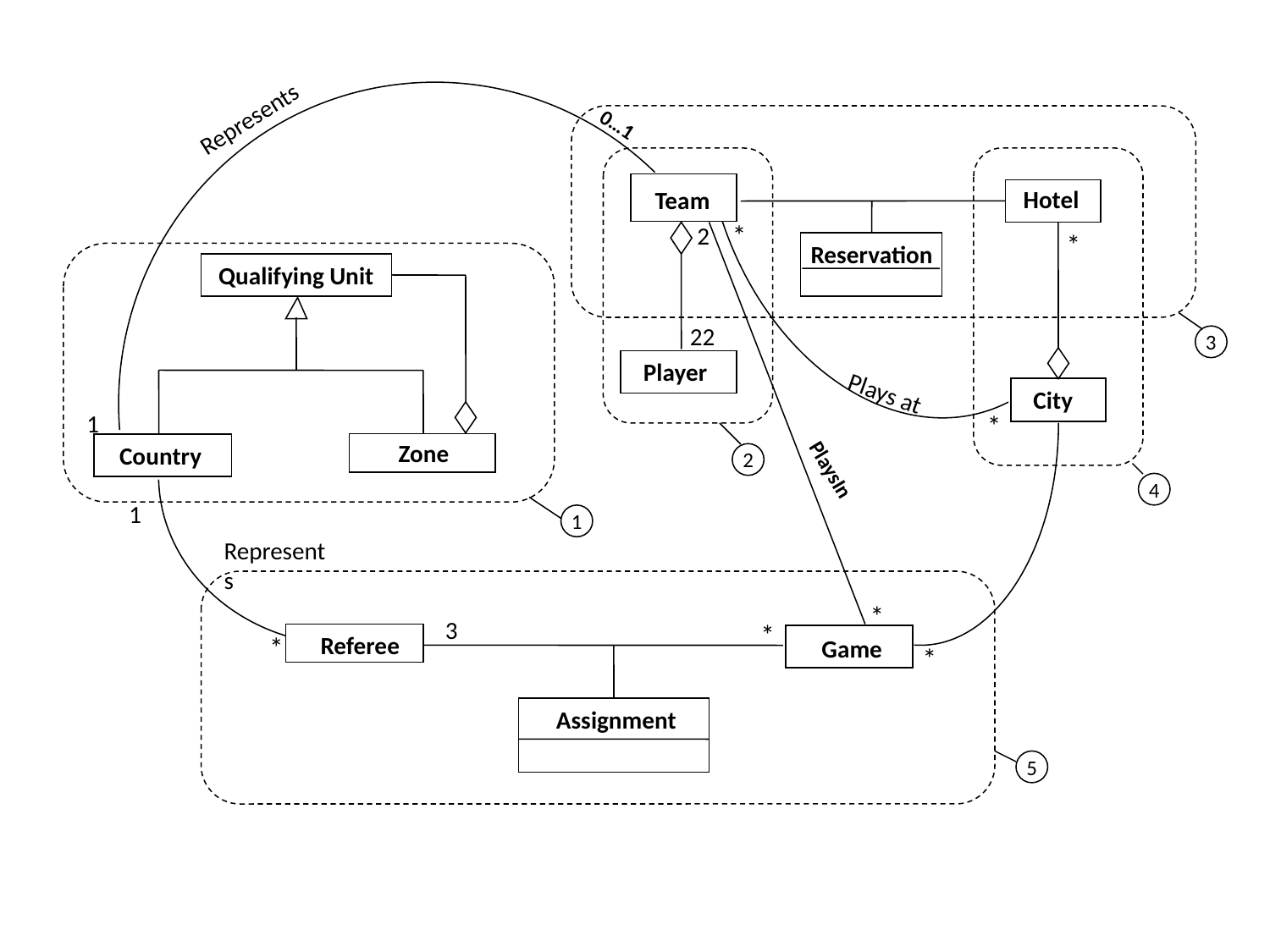

Represents
0…1

Hotel
Team

*
2
*

Reservation

Qualifying Unit

22

3

Player

Plays at

 City
1

*

   Zone

Country
2
PlaysIn

4

1

1
Represents

*
3
*
*

Referee

Game
*

Assignment

5